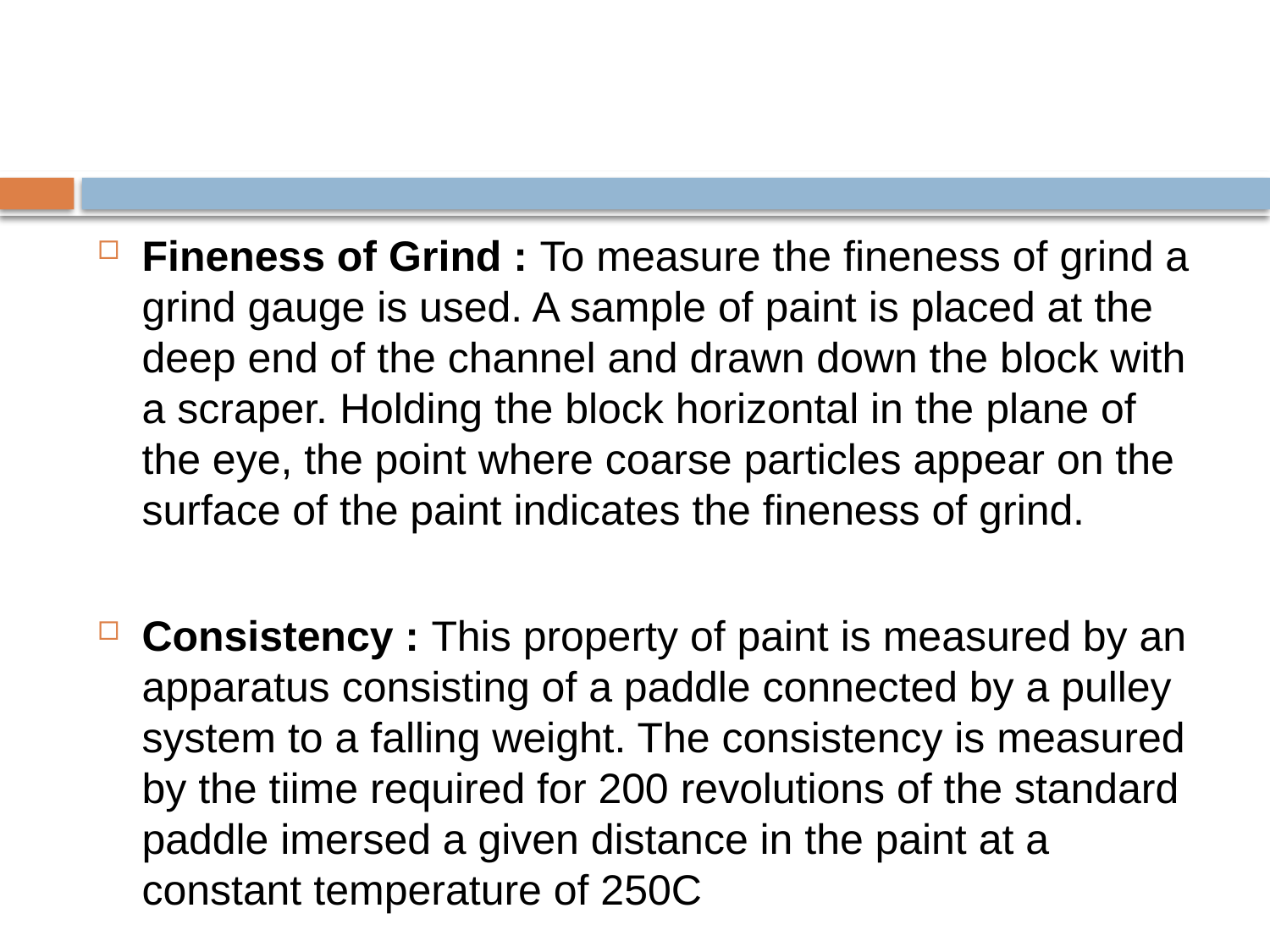

#
Fineness of Grind : To measure the fineness of grind a grind gauge is used. A sample of paint is placed at the deep end of the channel and drawn down the block with a scraper. Holding the block horizontal in the plane of the eye, the point where coarse particles appear on the surface of the paint indicates the fineness of grind.

Consistency : This property of paint is measured by an apparatus consisting of a paddle connected by a pulley system to a falling weight. The consistency is measured by the tiime required for 200 revolutions of the standard paddle imersed a given distance in the paint at a constant temperature of 250C